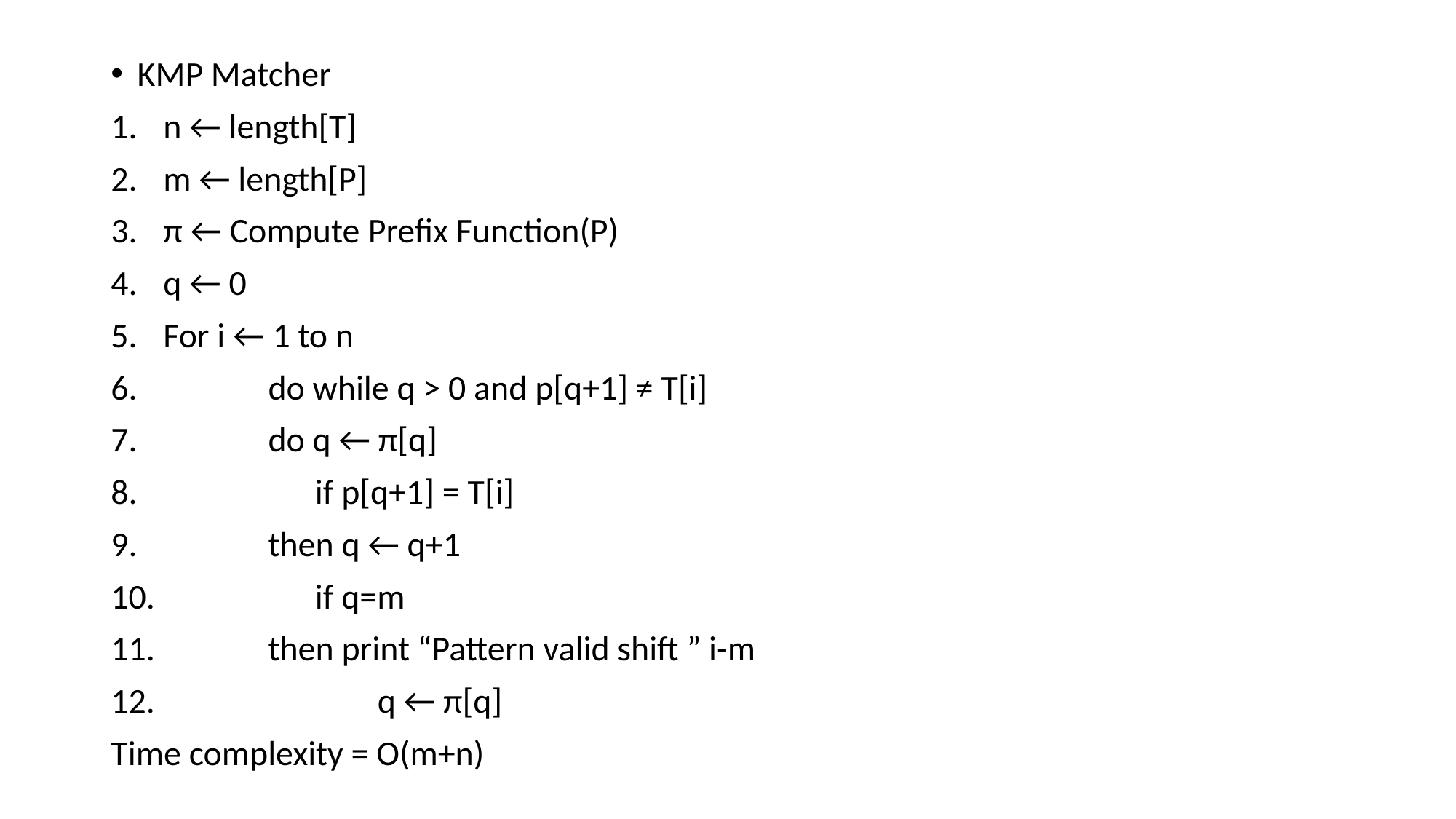

KMP Matcher
n ← length[T]
m ← length[P]
π ← Compute Prefix Function(P)
q ← 0
For i ← 1 to n
 	do while q > 0 and p[q+1] ≠ T[i]
 		do q ← π[q]
 	      if p[q+1] = T[i]
 		then q ← q+1
 	      if q=m
 		then print “Pattern valid shift ” i-m
 	              q ← π[q]
Time complexity = O(m+n)